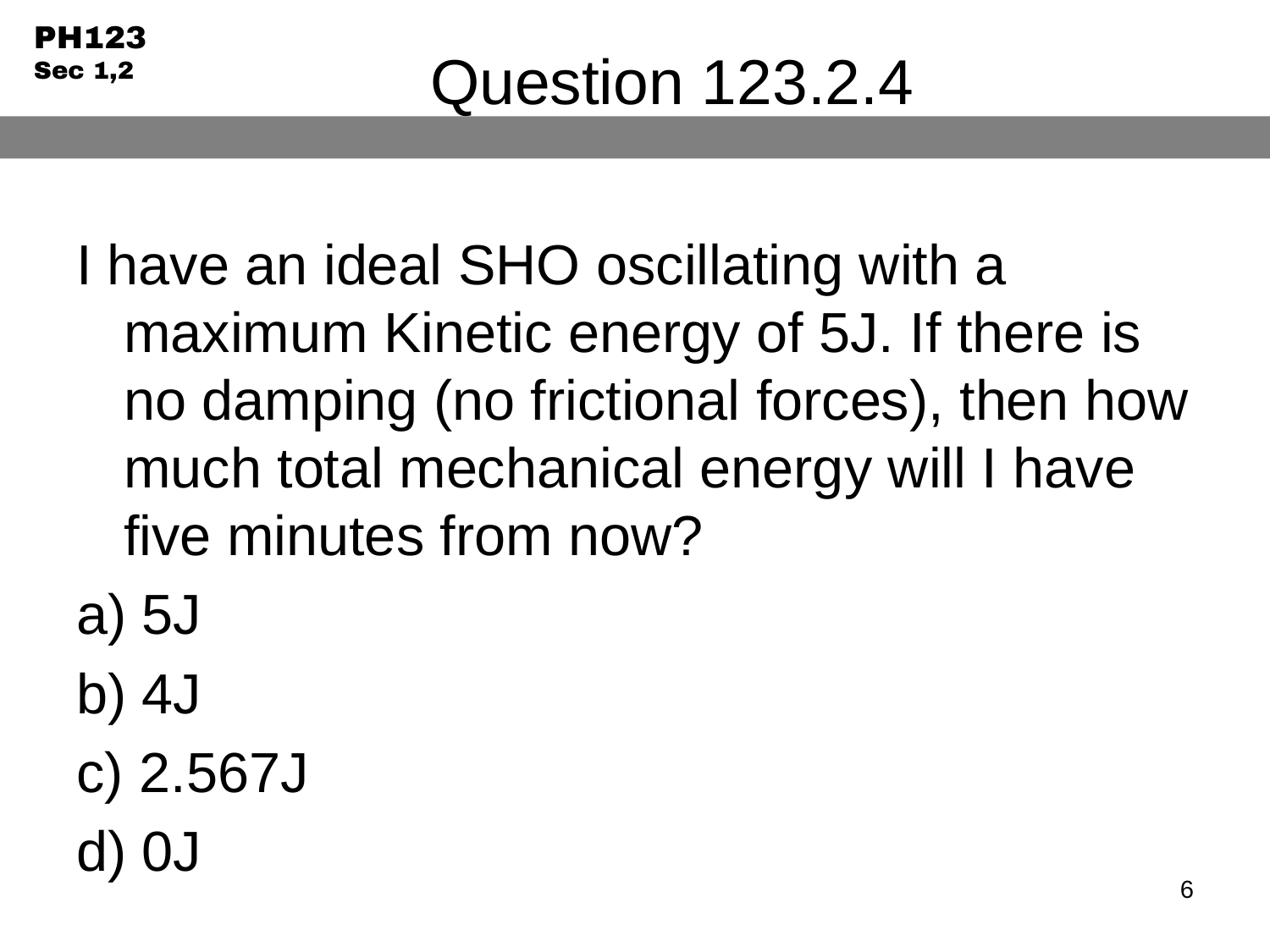

# Question 123.2.4
I have an ideal SHO oscillating with a maximum Kinetic energy of 5J. If there is no damping (no frictional forces), then how much total mechanical energy will I have five minutes from now?
 5J
 4J
 2.567J
 0J
6